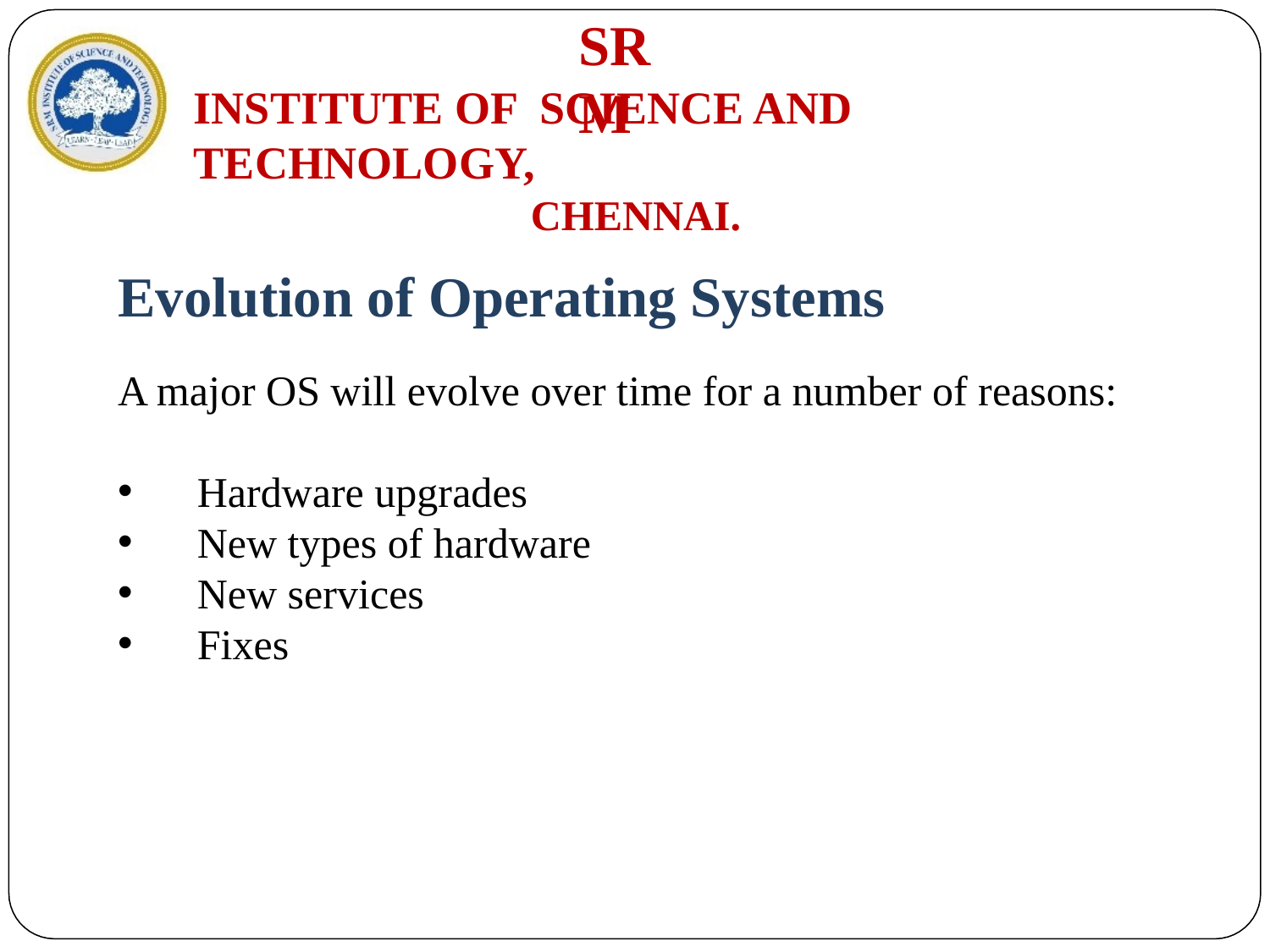

# SRM

INSTITUTE OF  SCIENCE AND TECHNOLOGY,
CHENNAI.
Evolution of Operating Systems
A major OS will evolve over time for a number of reasons:

Hardware upgrades
New types of hardware
New services
Fixes